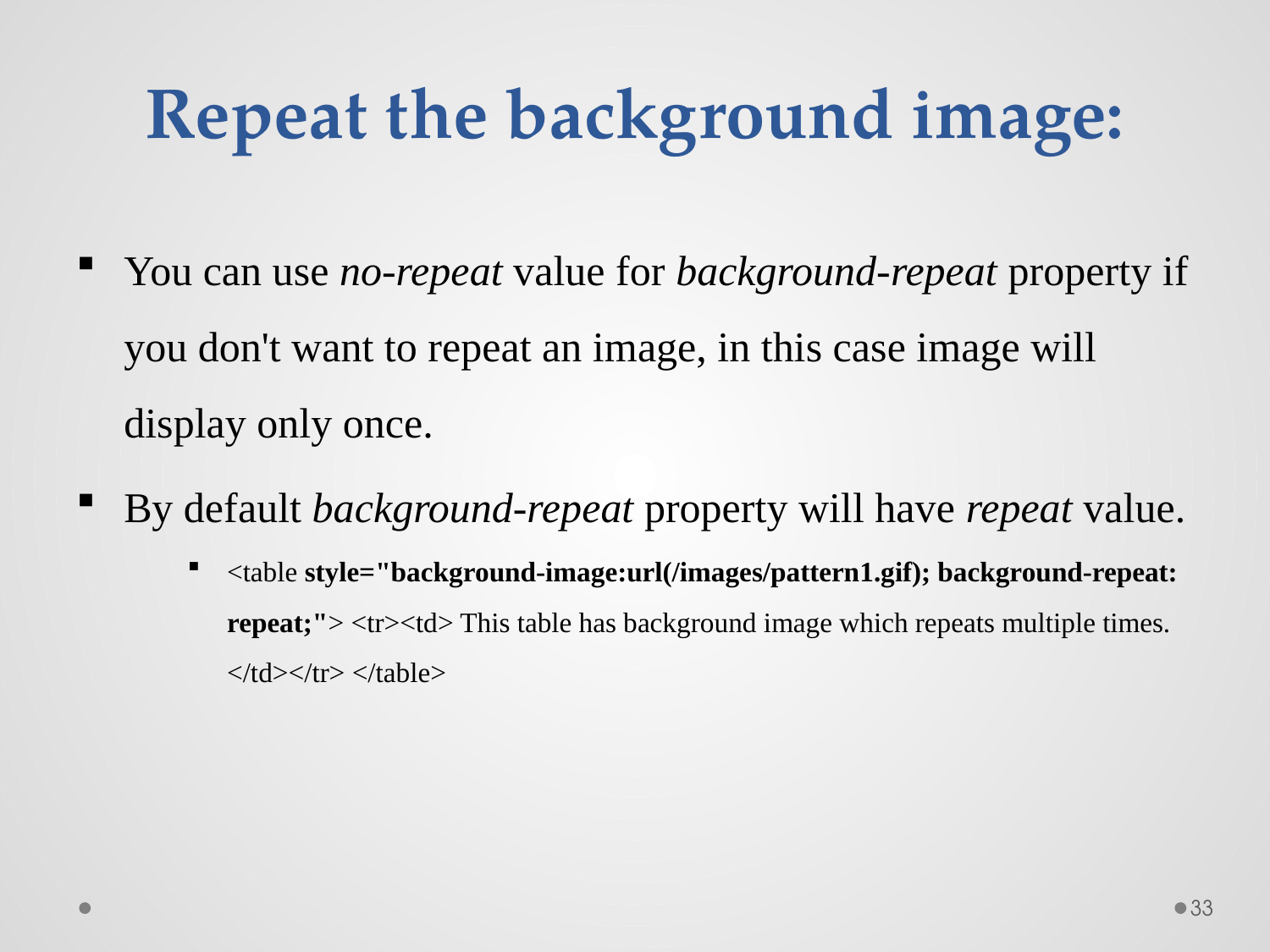

# Repeat the background image:
You can use no-repeat value for background-repeat property if you don't want to repeat an image, in this case image will display only once.
By default background-repeat property will have repeat value.
<table style="background-image:url(/images/pattern1.gif); background-repeat: repeat;"> <tr><td> This table has background image which repeats multiple times. </td></tr> </table>
33